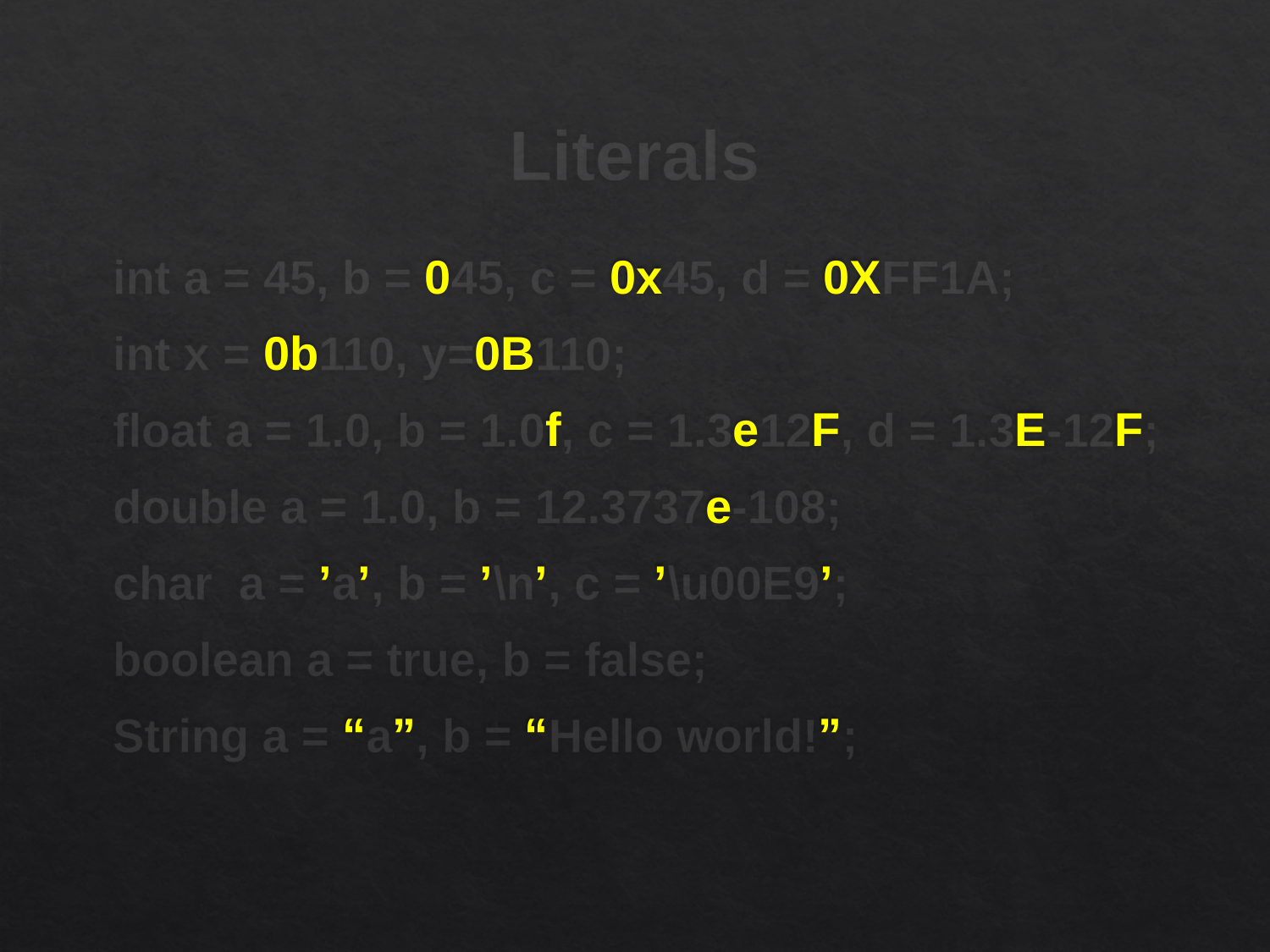

# Literals
int a = 45, b = 045, c = 0x45, d = 0XFF1A;
int x = 0b110, y=0B110;
float a = 1.0, b = 1.0f, c = 1.3e12F, d = 1.3E-12F;
double a = 1.0, b = 12.3737e-108;
char  a = ’a’, b = ’\n’, c = ’\u00E9’;
boolean a = true, b = false;
String a = “a”, b = “Hello world!”;